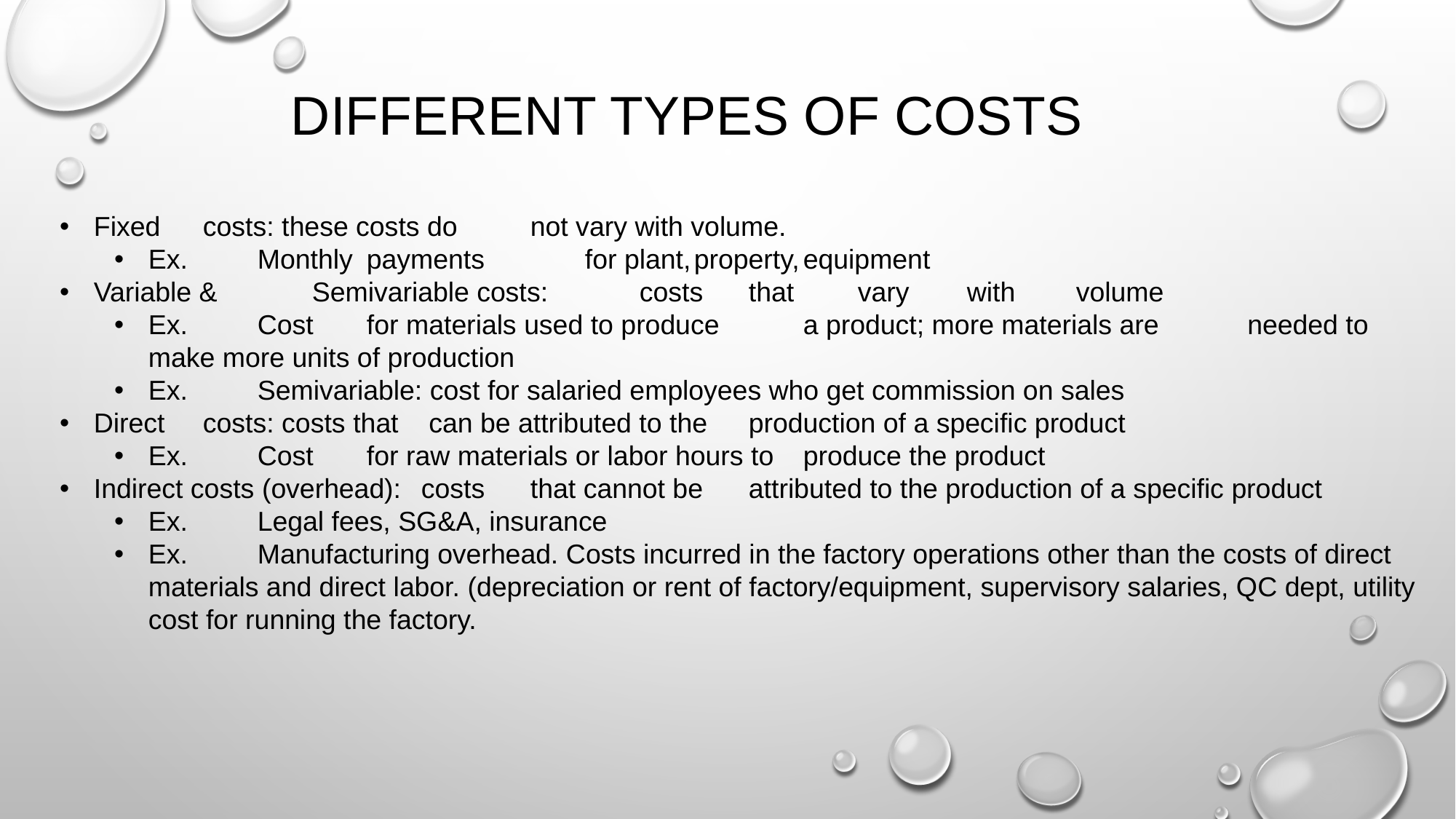

# Different Types of Costs
Fixed	costs: these costs do	not vary with volume.
Ex.	Monthly	payments	for plant,	property,	equipment
Variable &	Semivariable costs:	costs	that	vary	with	volume
Ex.	Cost	for materials used to produce	a product; more materials are	 needed to make more units of production
Ex.	Semivariable: cost for salaried employees who get commission on sales
Direct	costs: costs that	 can be attributed to the	production of a specific product
Ex.	Cost	for raw materials or labor hours to	produce the product
Indirect costs (overhead):	costs	that cannot be	attributed to the production of a specific product
Ex.	Legal fees, SG&A, insurance
Ex. 	Manufacturing overhead. Costs incurred in the factory operations other than the costs of direct materials and direct labor. (depreciation or rent of factory/equipment, supervisory salaries, QC dept, utility cost for running the factory.